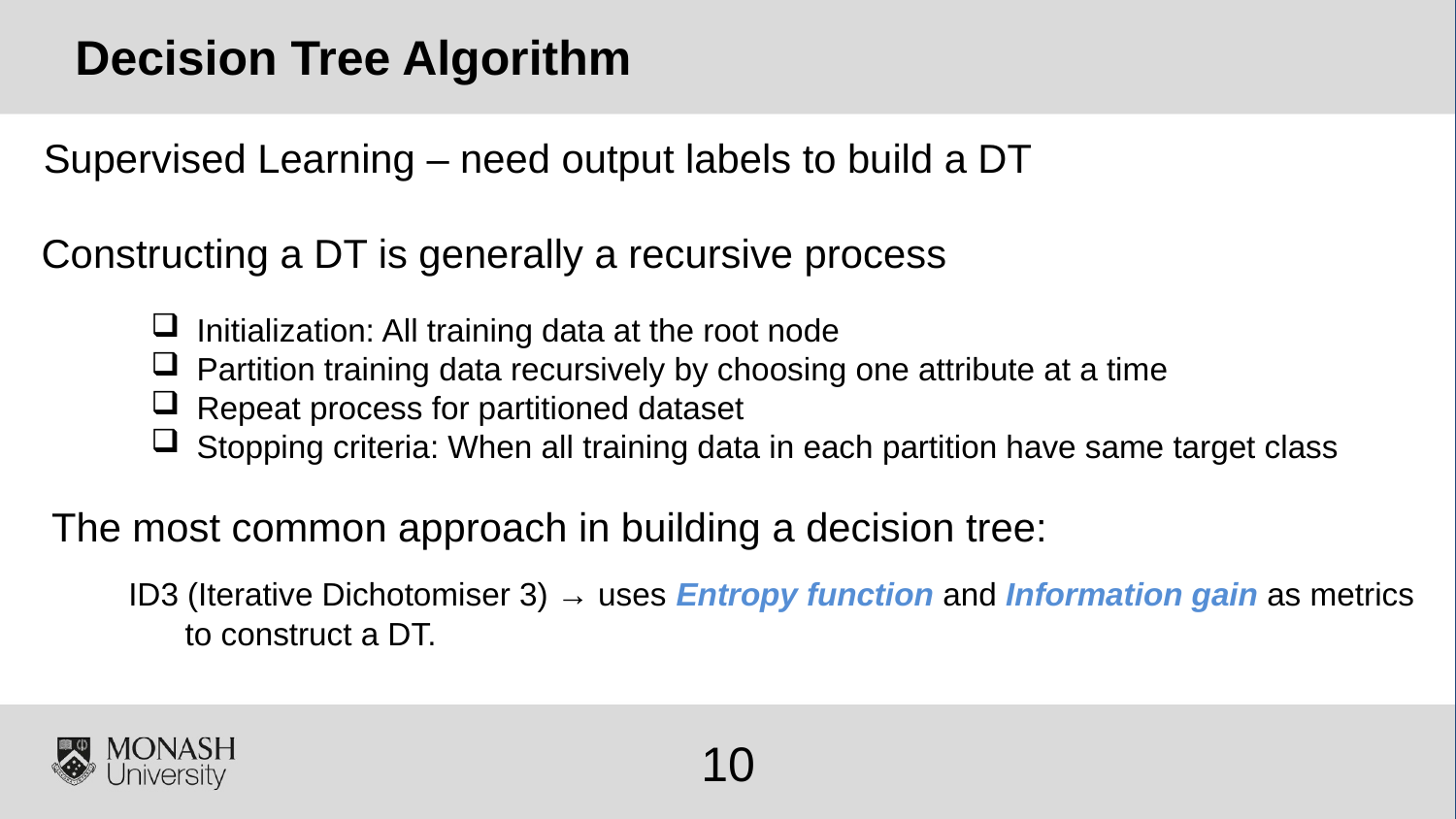

Decision Tree Algorithm
Supervised Learning – need output labels to build a DT

Constructing a DT is generally a recursive process

Initialization: All training data at the root node
Partition training data recursively by choosing one attribute at a time
Repeat process for partitioned dataset
Stopping criteria: When all training data in each partition have same target class
The most common approach in building a decision tree:
ID3 (Iterative Dichotomiser 3) → uses Entropy function and Information gain as metrics to construct a DT.